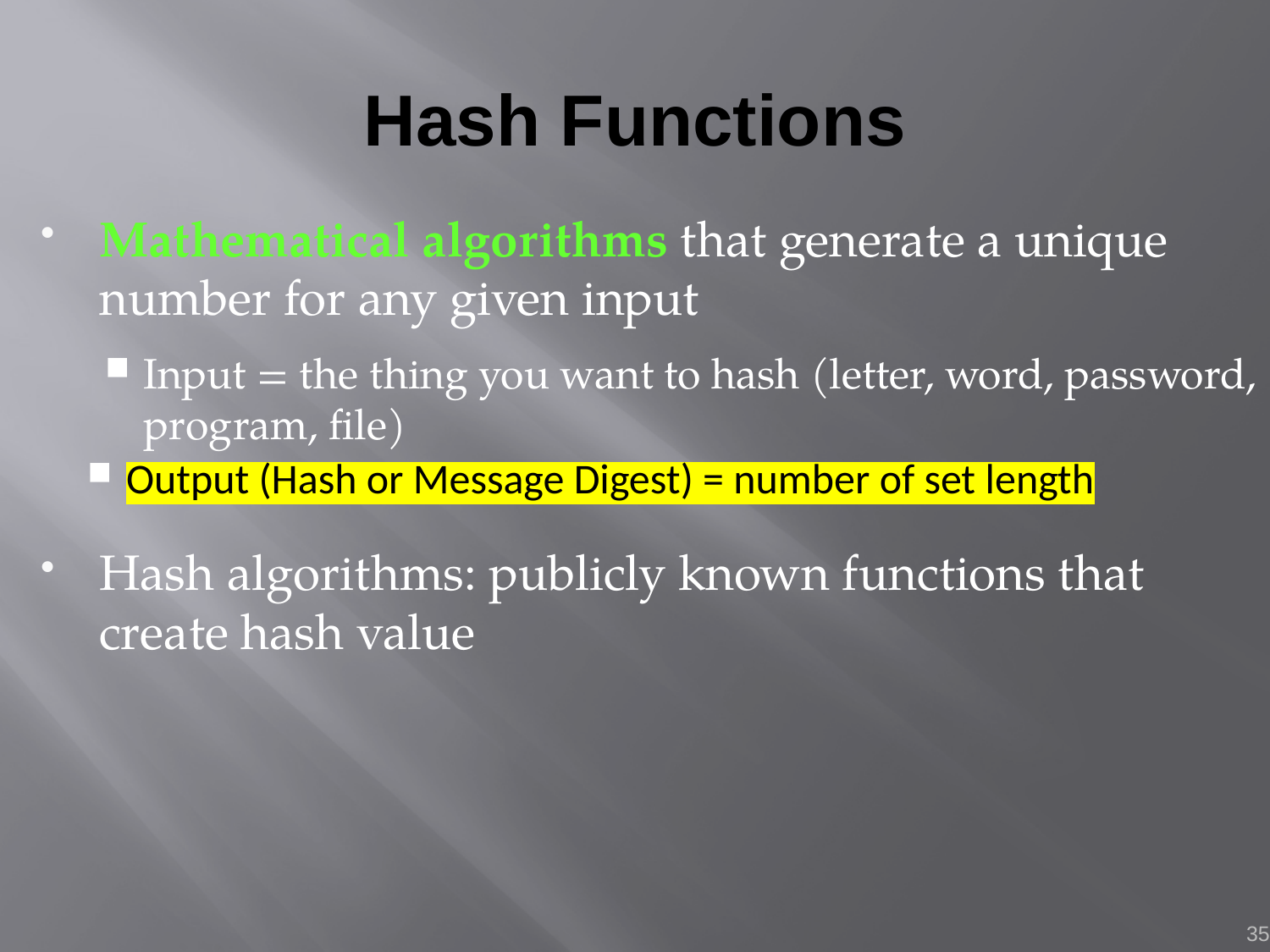

# Hash Functions
Mathematical algorithms that generate a unique number for any given input
Input = the thing you want to hash (letter, word, password, program, file)
Output (Hash or Message Digest) = number of set length
Hash algorithms: publicly known functions that create hash value
35